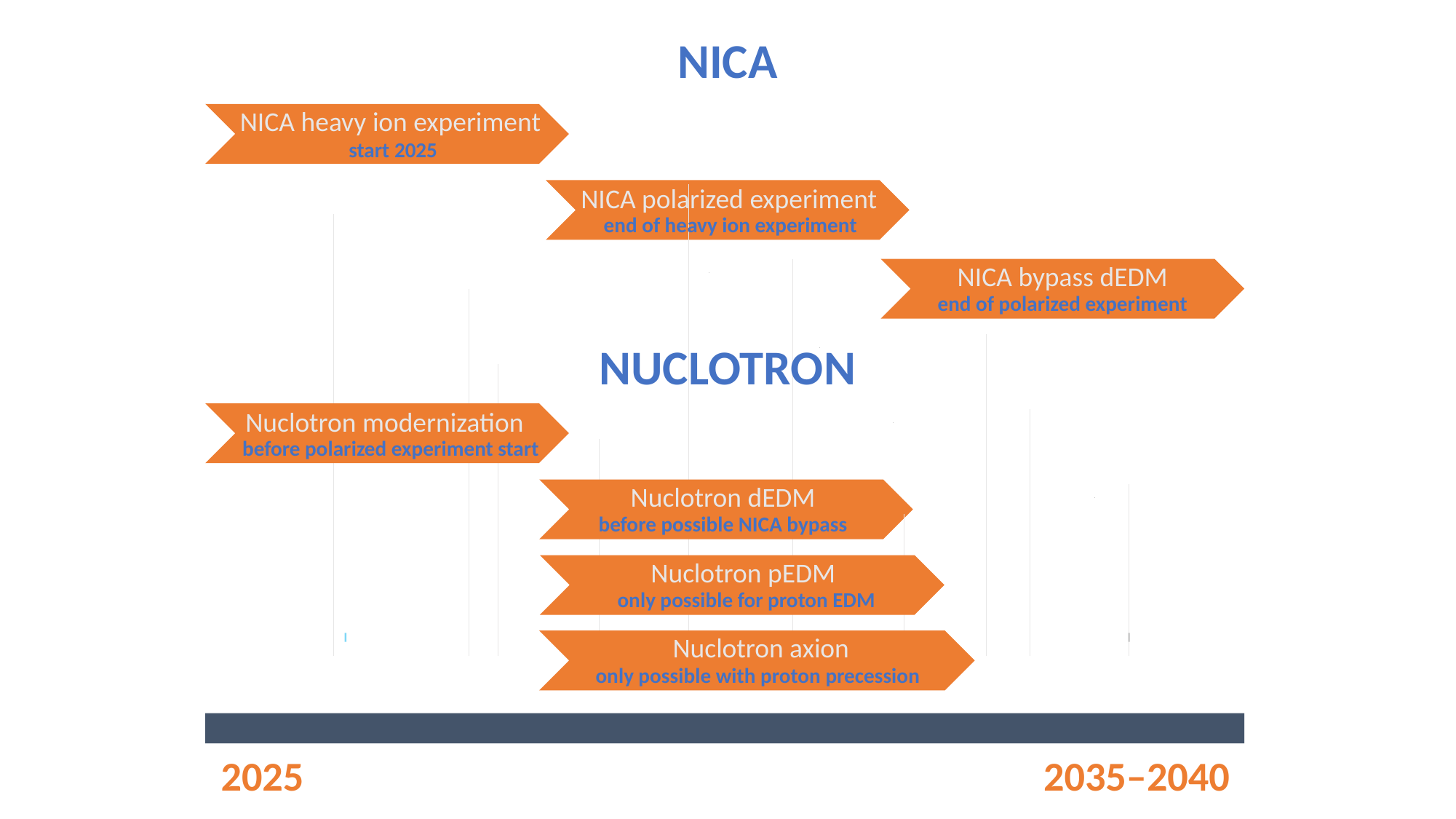

NICA

NICA heavy ion experiment
start 2025

NICA polarized experiment
end of heavy ion experiment

NICA bypass dEDM
end of polarized experiment
NUCLOTRON

Nuclotron modernization
before polarized experiment start

Nuclotron dEDM
before possible NICA bypass

Nuclotron pEDM
only possible for proton EDM

Nuclotron axion
only possible with proton precession

2025
2035–2040